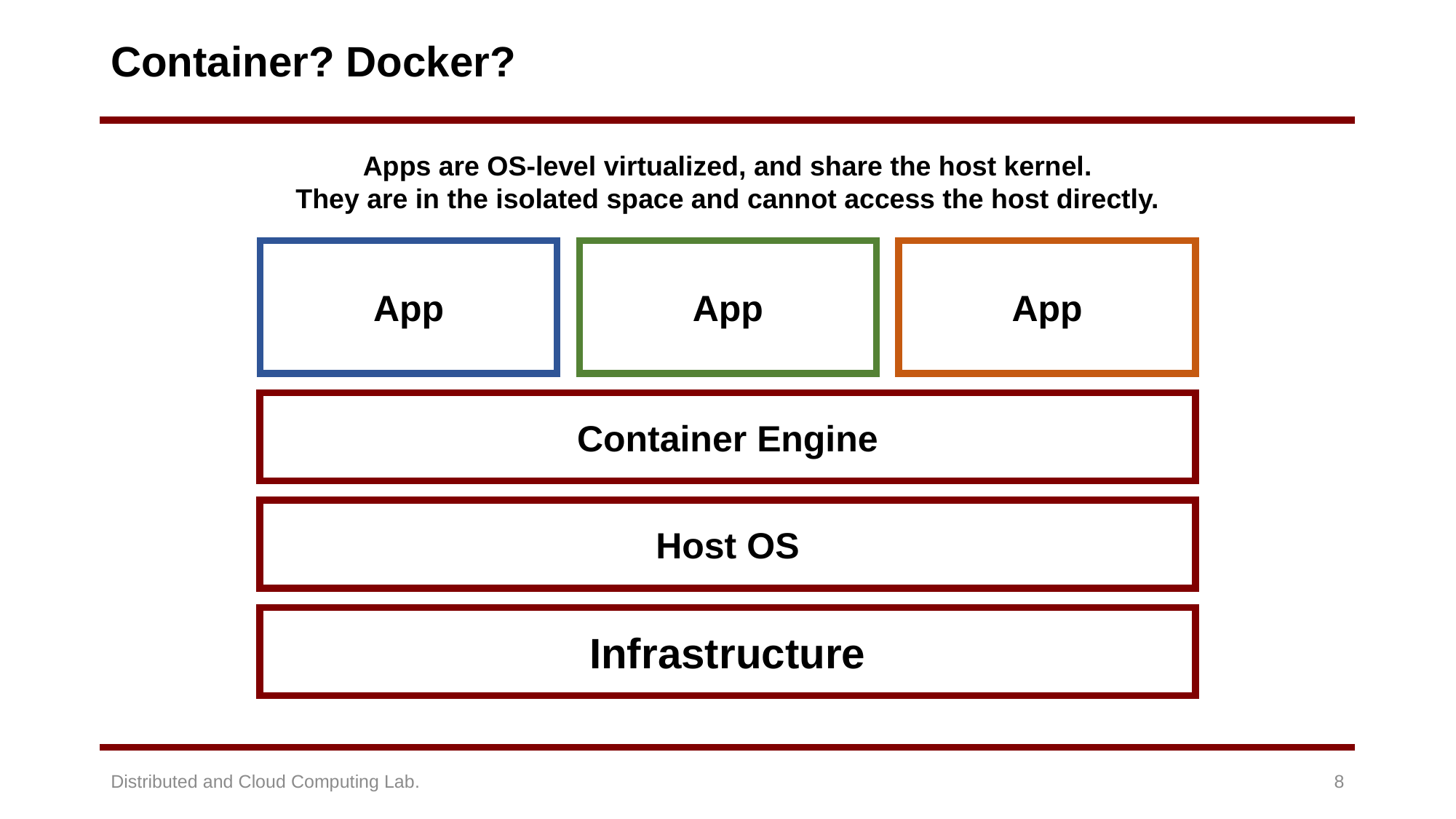

# Container? Docker?
Apps are OS-level virtualized, and share the host kernel.
They are in the isolated space and cannot access the host directly.
App
App
App
Container Engine
Host OS
Infrastructure
Distributed and Cloud Computing Lab.
8